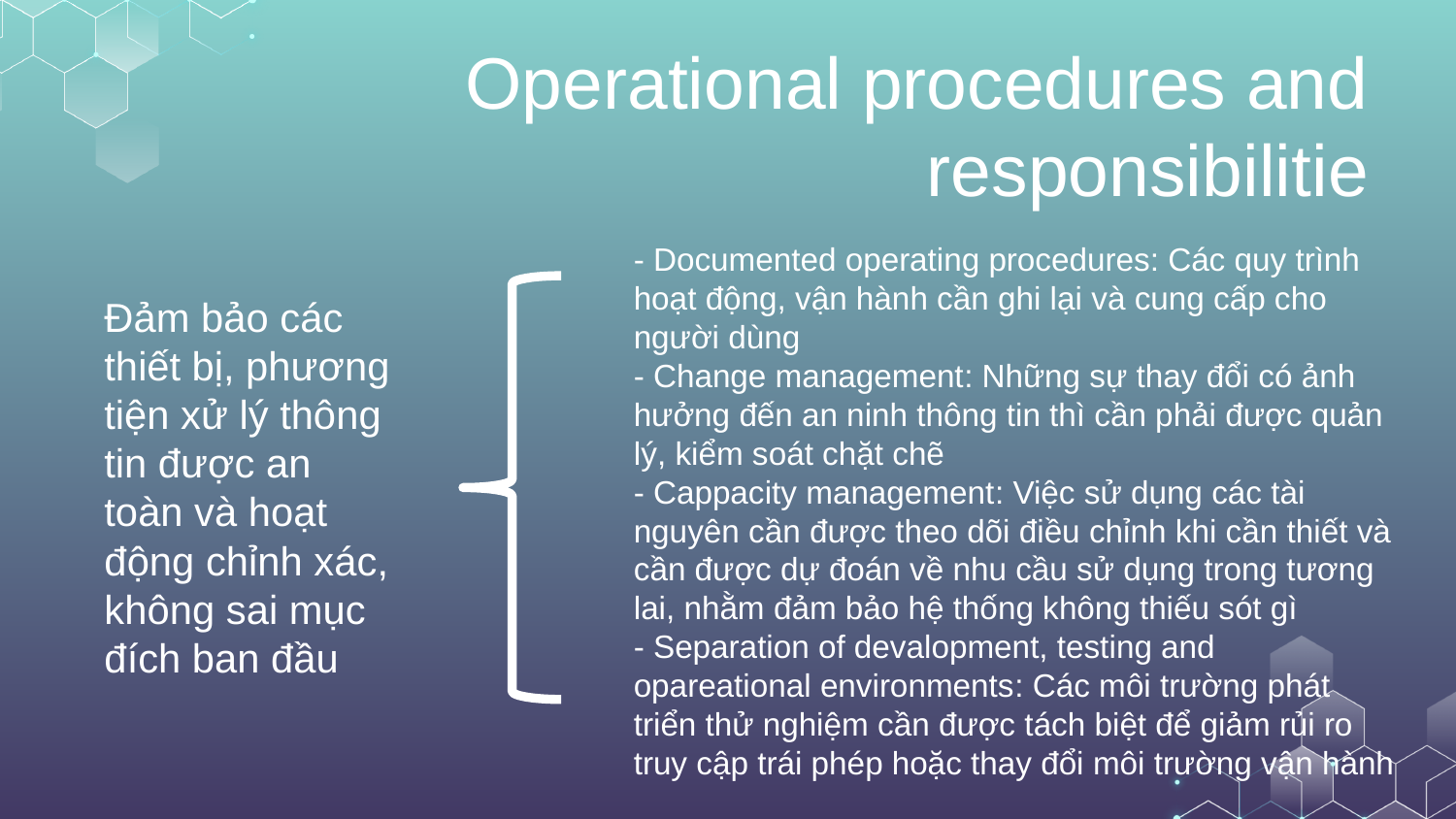

# Operational procedures and responsibilitie
- Documented operating procedures: Các quy trình hoạt động, vận hành cần ghi lại và cung cấp cho người dùng
- Change management: Những sự thay đổi có ảnh hưởng đến an ninh thông tin thì cần phải được quản lý, kiểm soát chặt chẽ
- Cappacity management: Việc sử dụng các tài nguyên cần được theo dõi điều chỉnh khi cần thiết và cần được dự đoán về nhu cầu sử dụng trong tương lai, nhằm đảm bảo hệ thống không thiếu sót gì
- Separation of devalopment, testing and opareational environments: Các môi trường phát triển thử nghiệm cần được tách biệt để giảm rủi ro truy cập trái phép hoặc thay đổi môi trường vận hành

Đảm bảo các thiết bị, phương tiện xử lý thông tin được an toàn và hoạt động chỉnh xác, không sai mục đích ban đầu